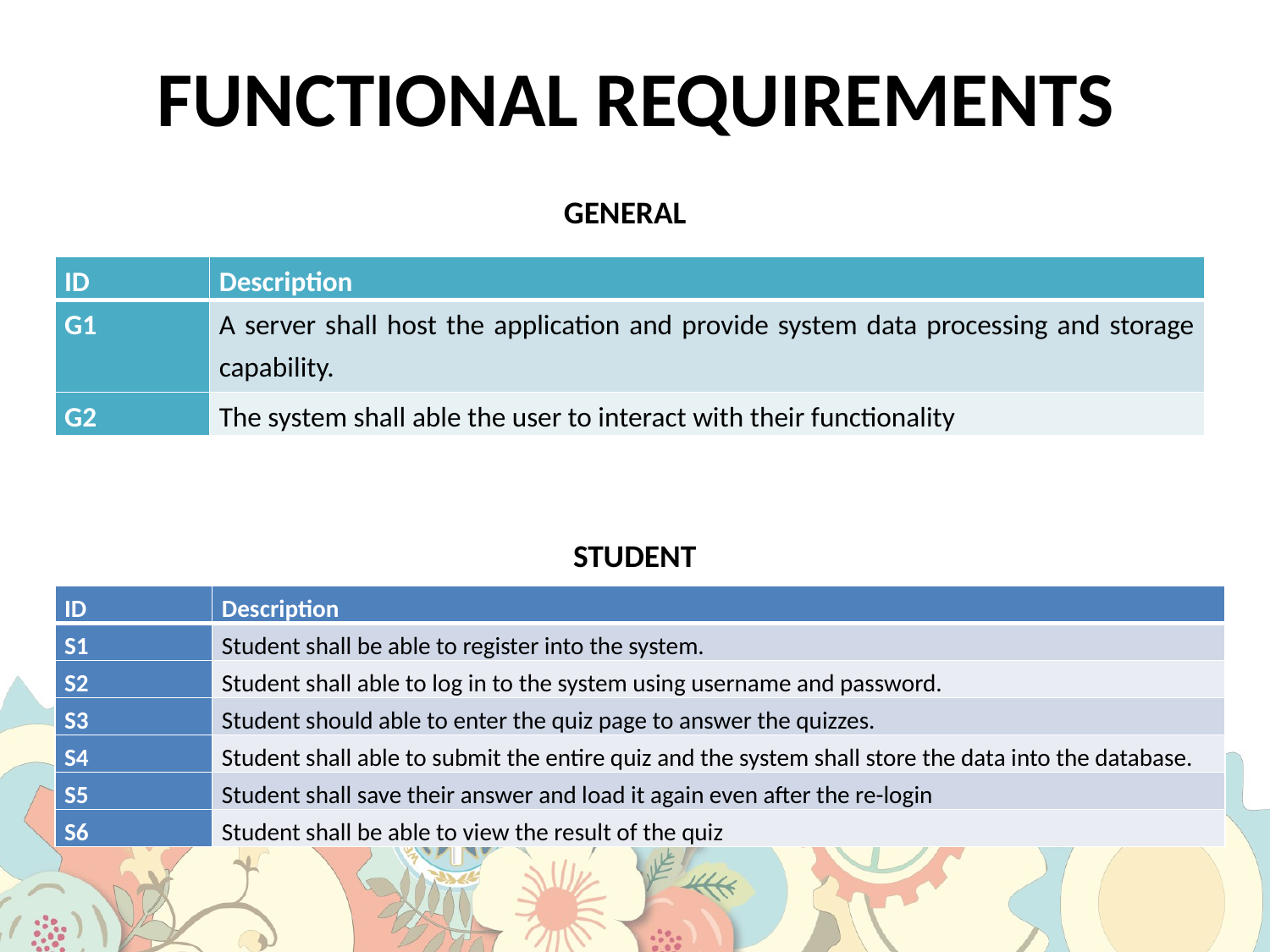

# FUNCTIONAL REQUIREMENTS
GENERAL
| ID | Description |
| --- | --- |
| G1 | A server shall host the application and provide system data processing and storage capability. |
| G2 | The system shall able the user to interact with their functionality |
STUDENT
| ID | Description |
| --- | --- |
| S1 | Student shall be able to register into the system. |
| S2 | Student shall able to log in to the system using username and password. |
| S3 | Student should able to enter the quiz page to answer the quizzes. |
| S4 | Student shall able to submit the entire quiz and the system shall store the data into the database. |
| S5 | Student shall save their answer and load it again even after the re-login |
| S6 | Student shall be able to view the result of the quiz |